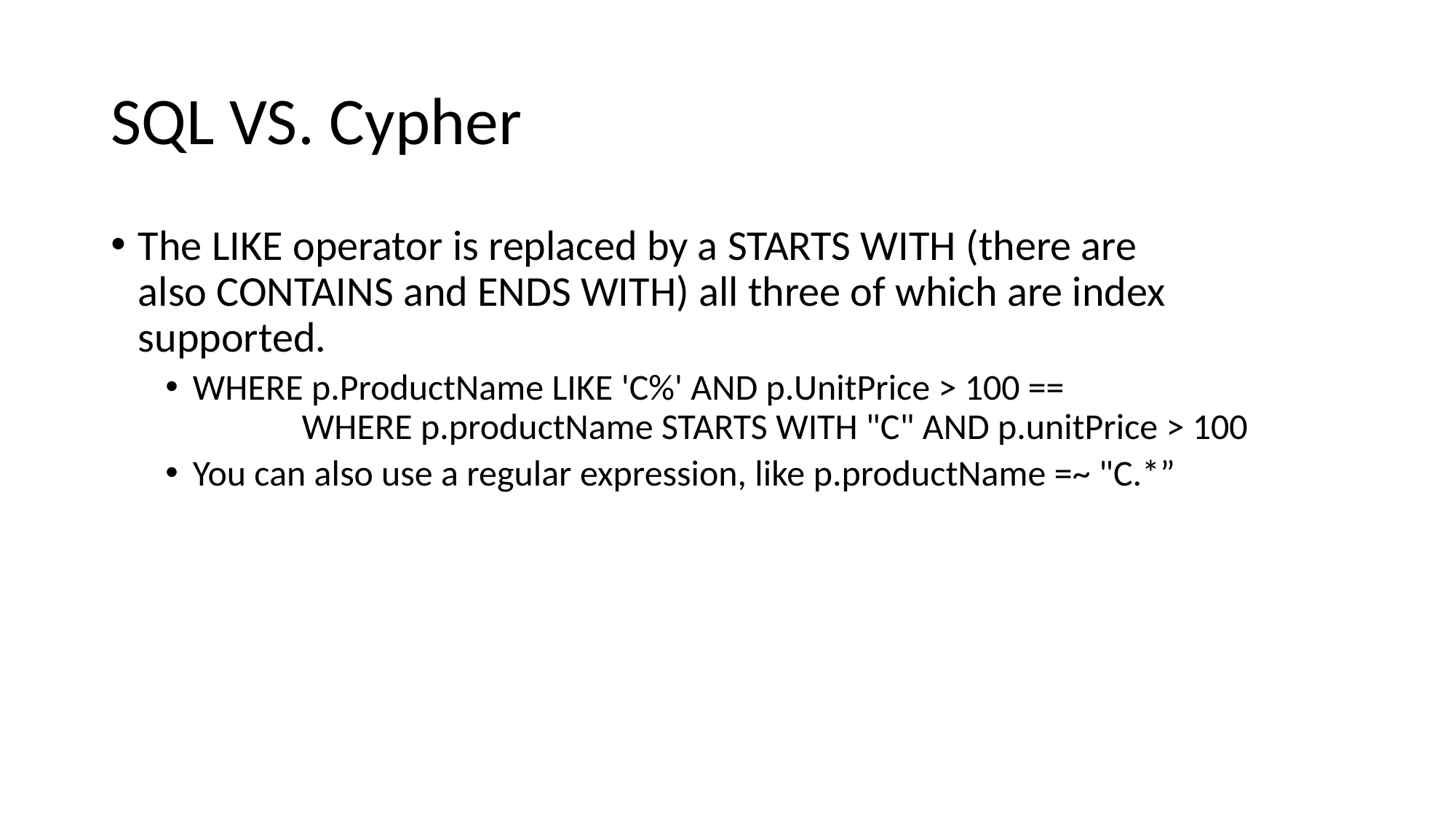

# SQL VS. Cypher
The LIKE operator is replaced by a STARTS WITH (there are also CONTAINS and ENDS WITH) all three of which are index supported.
WHERE p.ProductName LIKE 'C%' AND p.UnitPrice > 100 == 			WHERE p.productName STARTS WITH "C" AND p.unitPrice > 100
You can also use a regular expression, like p.productName =~ "C.*”